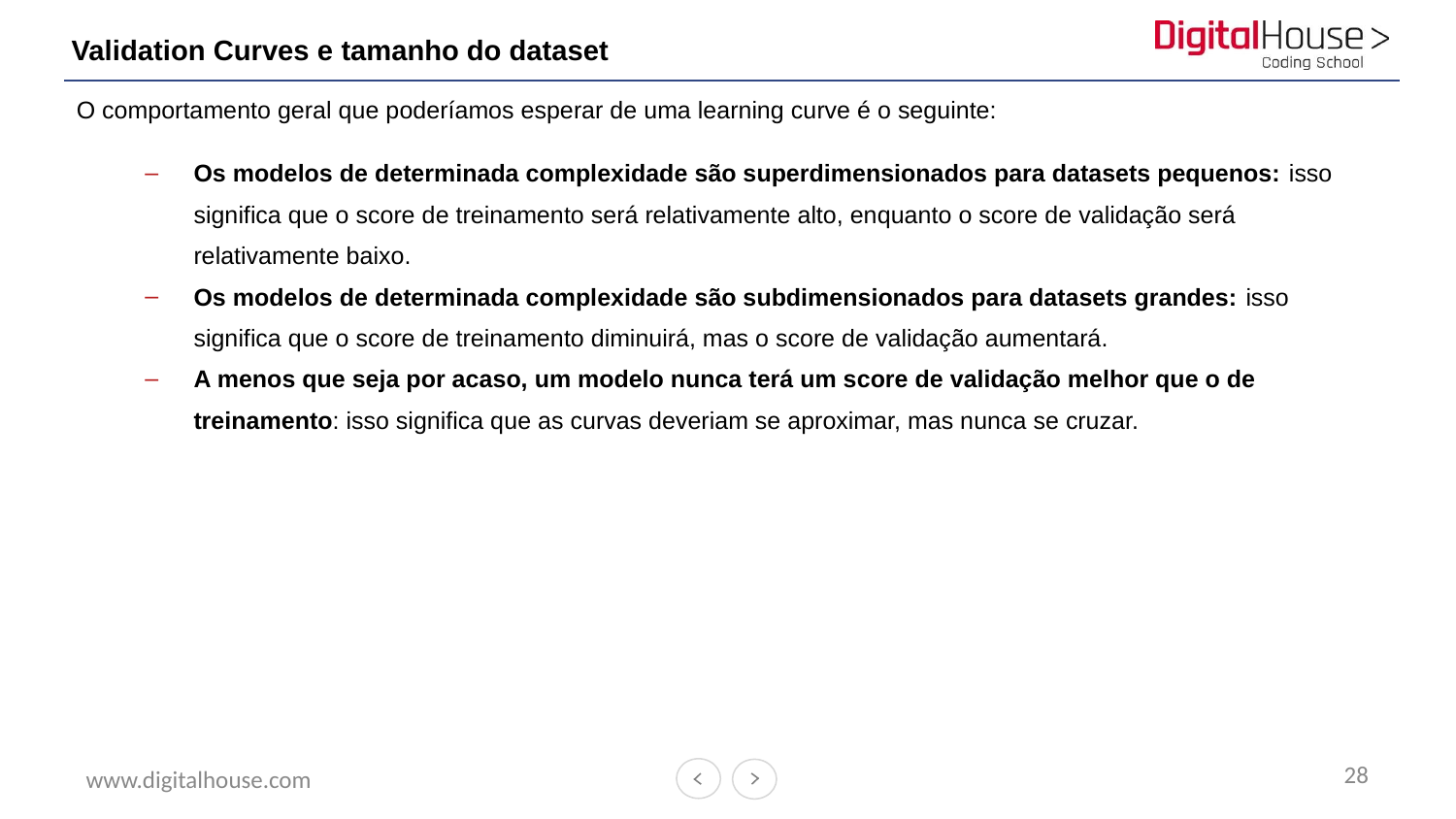

# Validation Curves e tamanho do dataset
O comportamento geral que poderíamos esperar de uma learning curve é o seguinte:
Os modelos de determinada complexidade são superdimensionados para datasets pequenos: isso significa que o score de treinamento será relativamente alto, enquanto o score de validação será relativamente baixo.
Os modelos de determinada complexidade são subdimensionados para datasets grandes: isso significa que o score de treinamento diminuirá, mas o score de validação aumentará.
A menos que seja por acaso, um modelo nunca terá um score de validação melhor que o de treinamento: isso significa que as curvas deveriam se aproximar, mas nunca se cruzar.
28